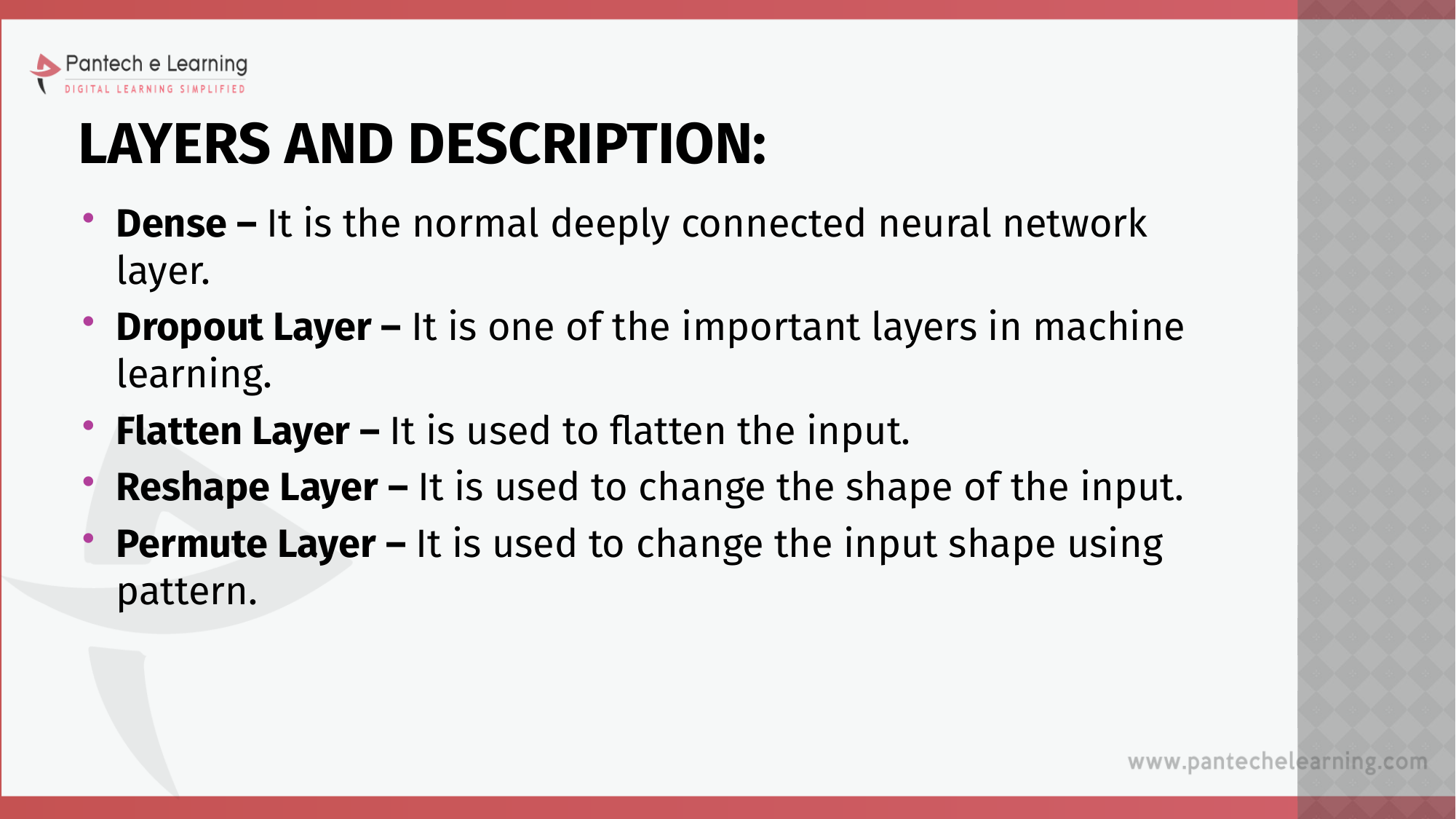

# LAYERS AND DESCRIPTION:
Dense – It is the normal deeply connected neural network layer.
Dropout Layer – It is one of the important layers in machine learning.
Flatten Layer – It is used to flatten the input.
Reshape Layer – It is used to change the shape of the input.
Permute Layer – It is used to change the input shape using pattern.